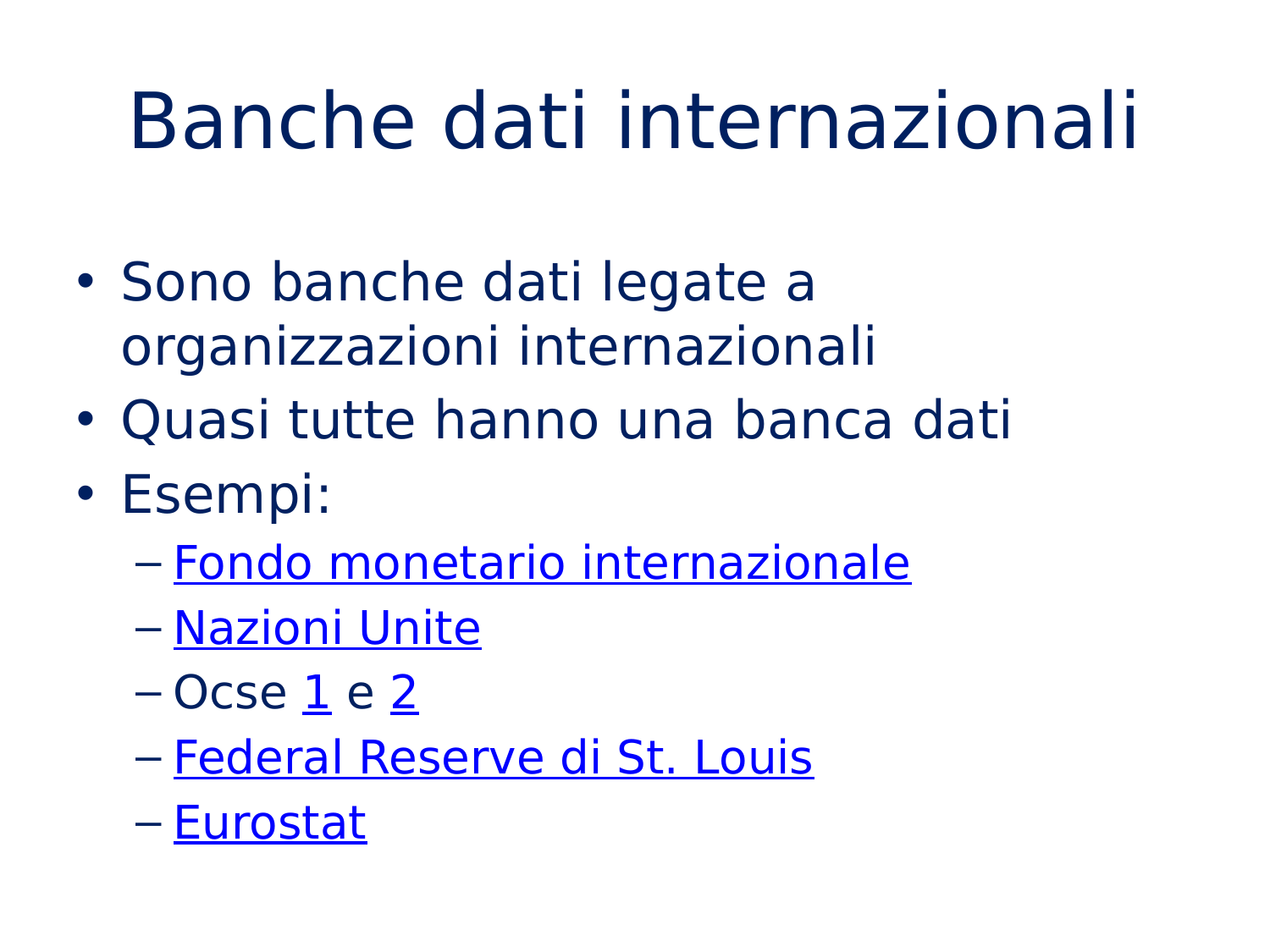

# Banche dati internazionali
Sono banche dati legate a organizzazioni internazionali
Quasi tutte hanno una banca dati
Esempi:
Fondo monetario internazionale
Nazioni Unite
Ocse 1 e 2
Federal Reserve di St. Louis
Eurostat